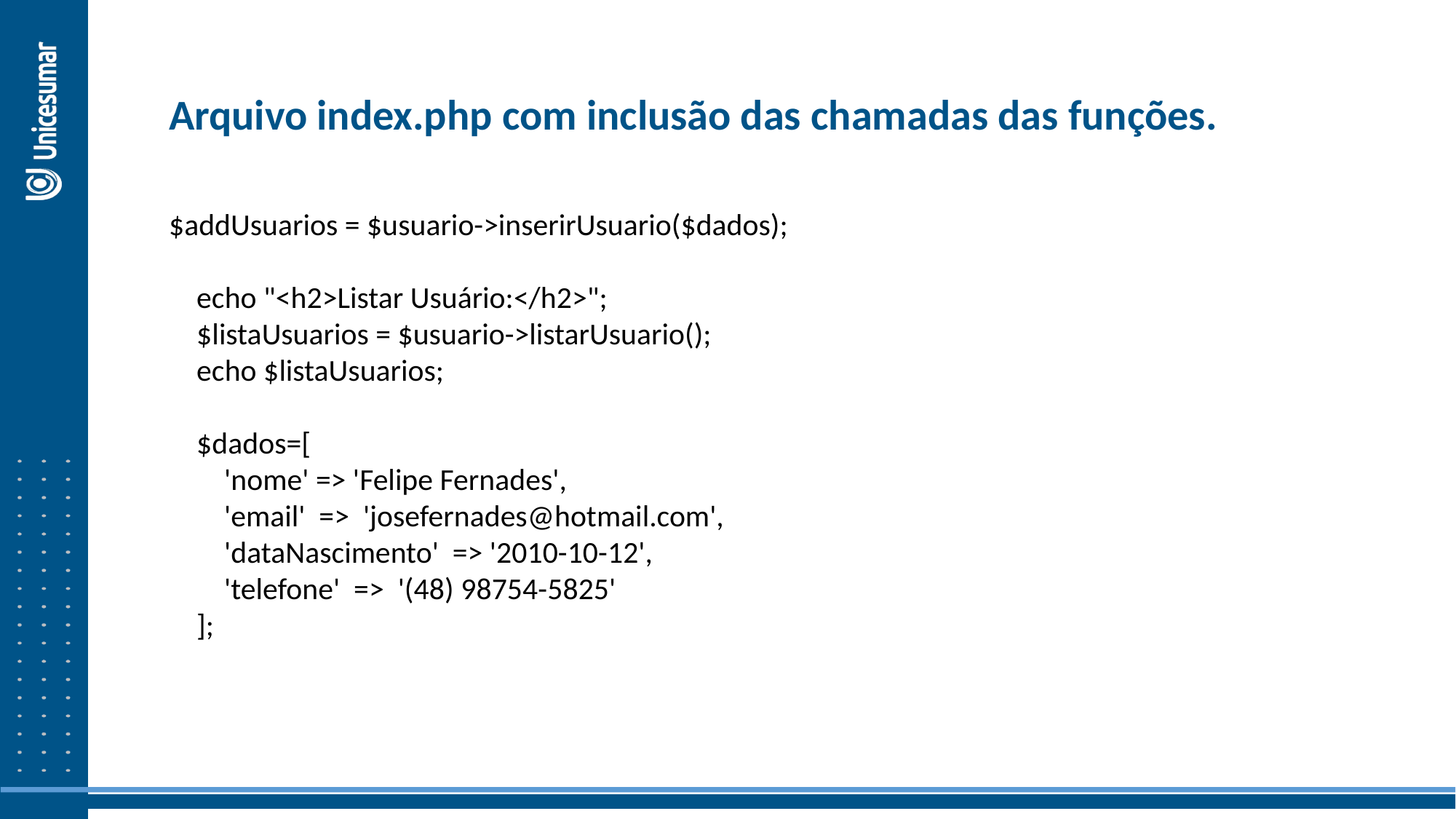

Arquivo index.php com inclusão das chamadas das funções.
$addUsuarios = $usuario->inserirUsuario($dados);

    echo "<h2>Listar Usuário:</h2>";
    $listaUsuarios = $usuario->listarUsuario();
    echo $listaUsuarios;

    $dados=[
        'nome' => 'Felipe Fernades',
        'email'  =>  'josefernades@hotmail.com',
        'dataNascimento'  => '2010-10-12',
        'telefone'  =>  '(48) 98754-5825'
    ];